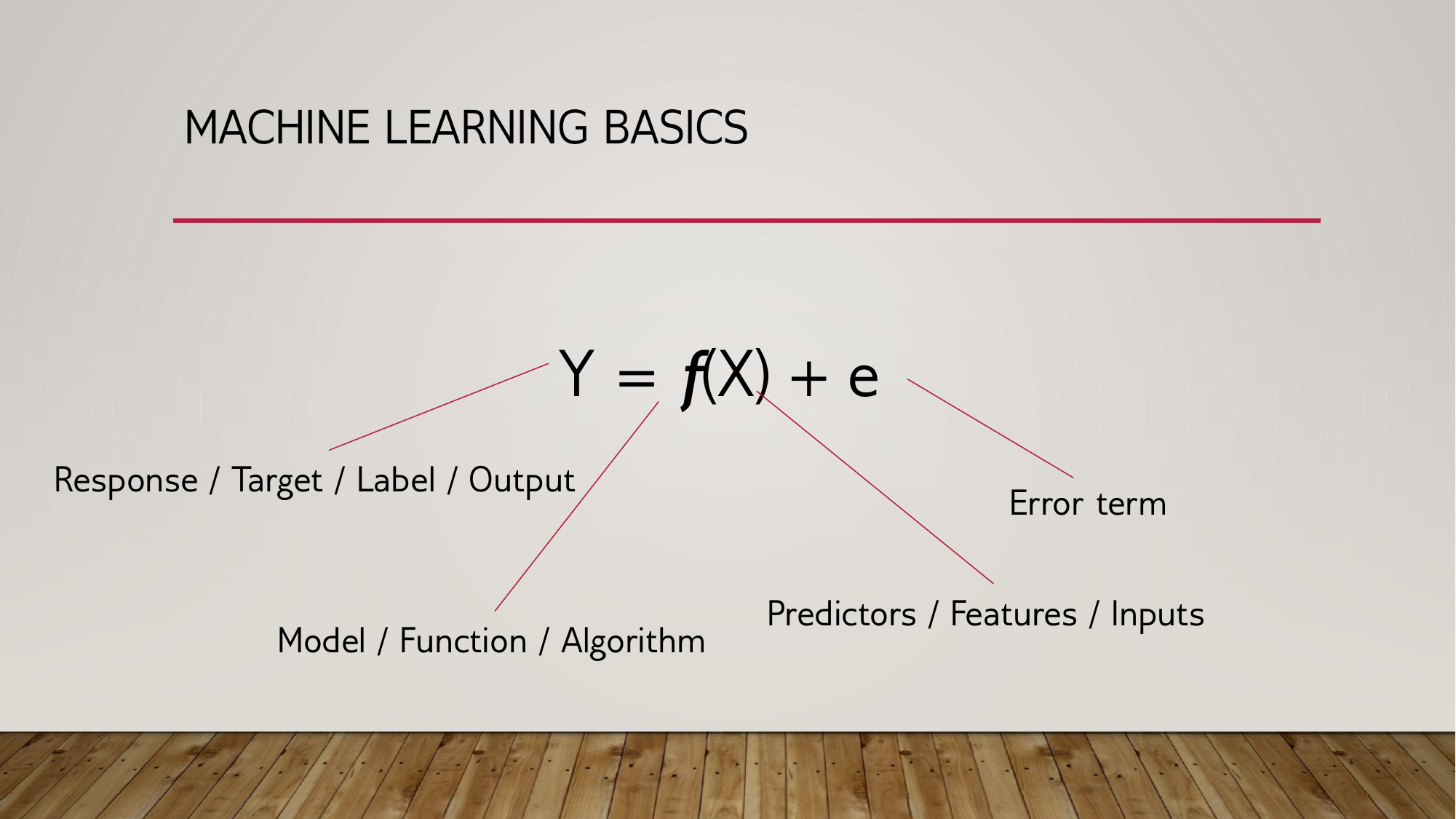

# Machine learning basics
Y = f(X) + e
Response / Target / Label / Output
Error term
Predictors / Features / Inputs
Model / Function / Algorithm